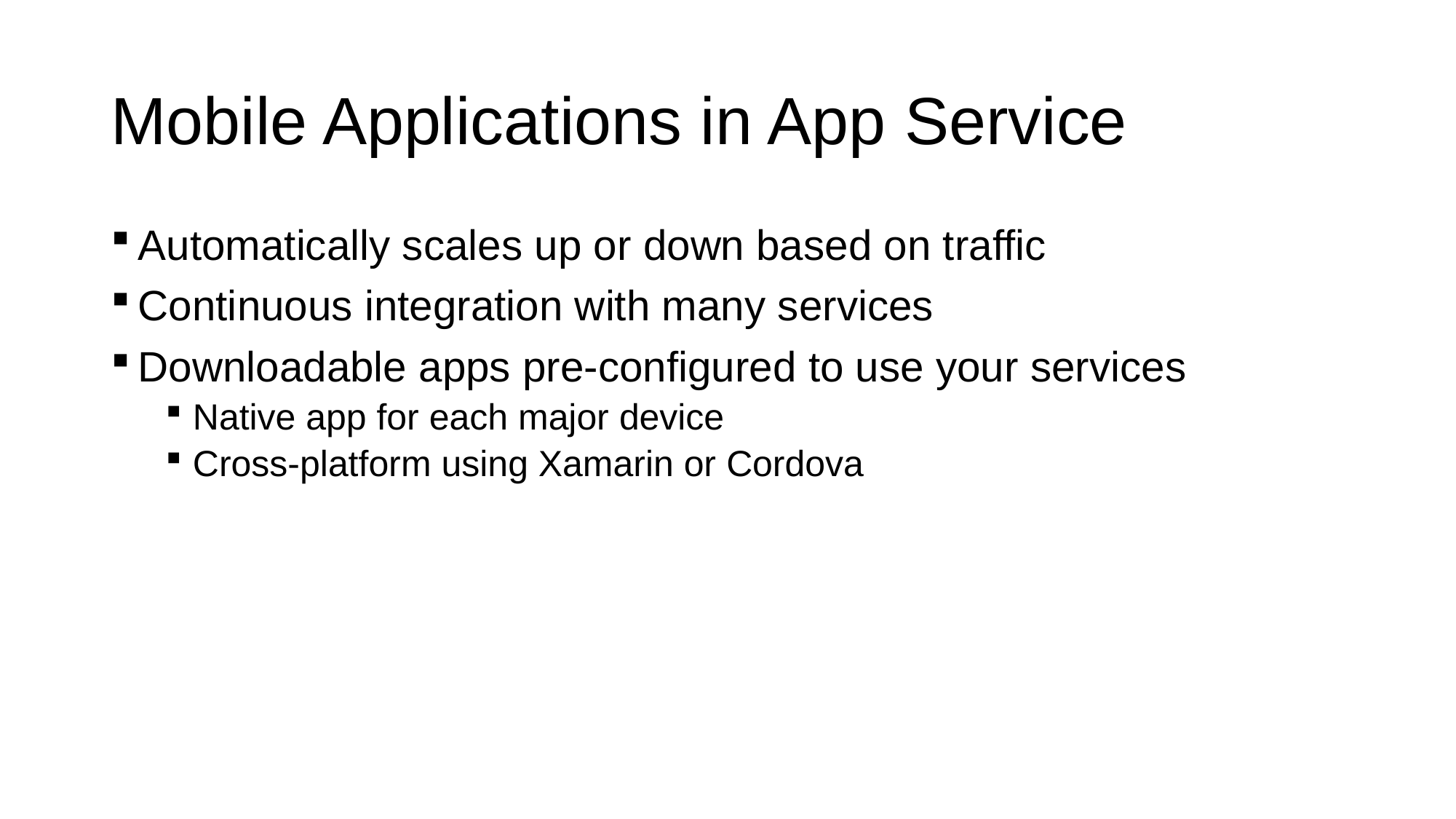

# Mobile Applications in App Service
Automatically scales up or down based on traffic
Continuous integration with many services
Downloadable apps pre-configured to use your services
Native app for each major device
Cross-platform using Xamarin or Cordova